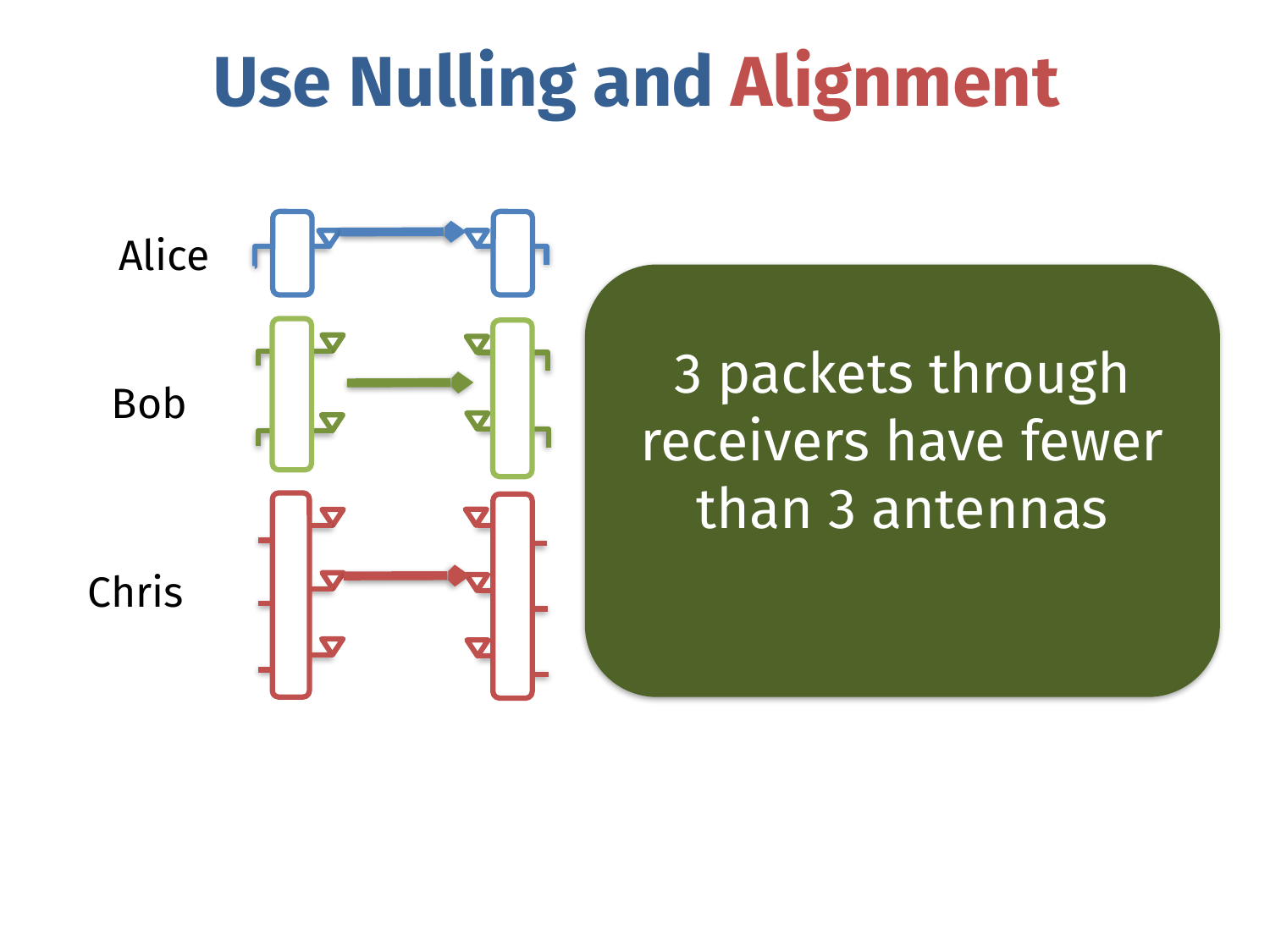

# Use Nulling and Alignment

Alice

3 packets through receivers have fewer than 3 antennas
Bob

Chris